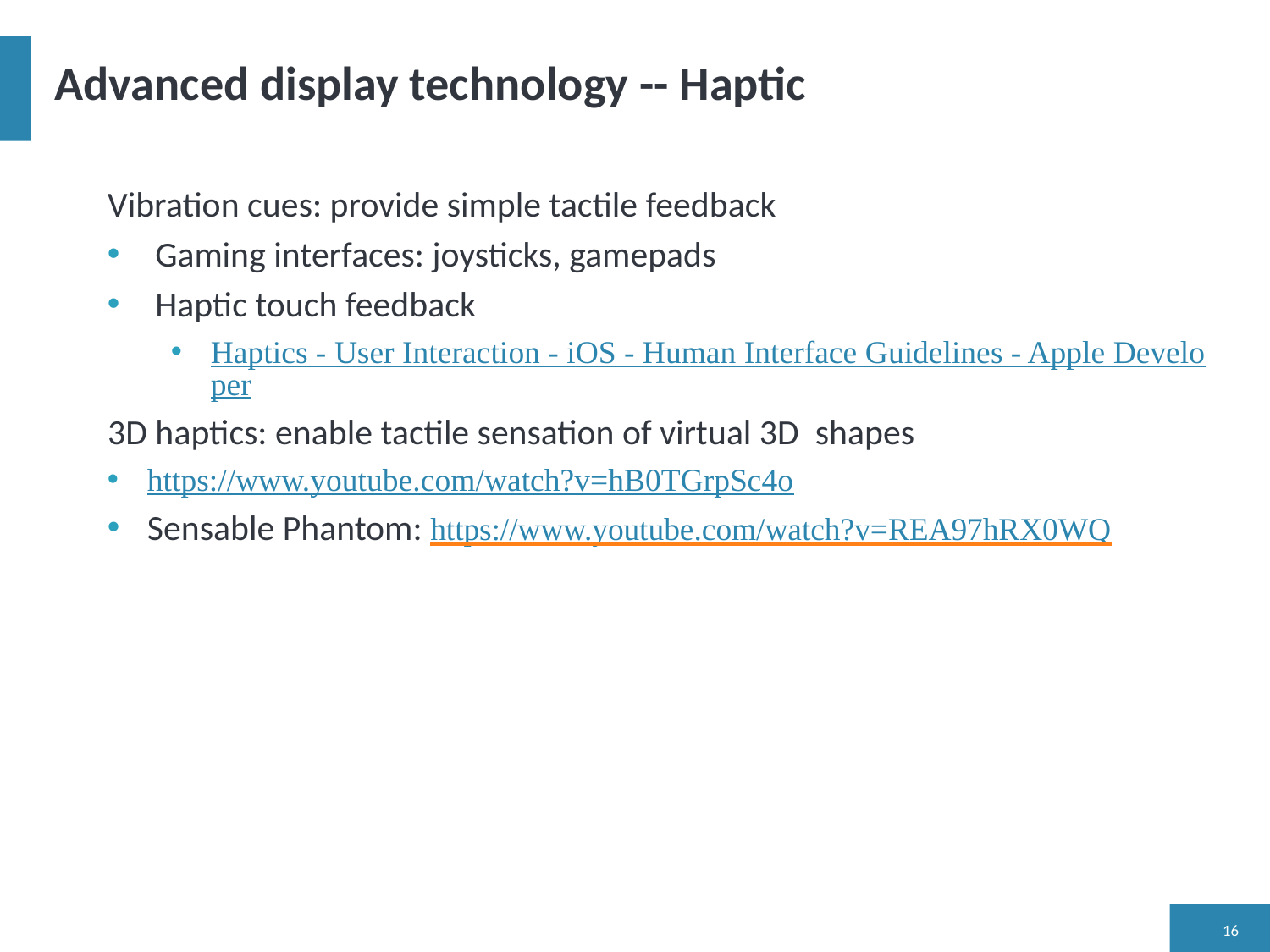

Advanced display technology -- Haptic
Vibration cues: provide simple tactile feedback
Gaming interfaces: joysticks, gamepads
Haptic touch feedback
Haptics - User Interaction - iOS - Human Interface Guidelines - Apple Developer
3D haptics: enable tactile sensation of virtual 3D  shapes
https://www.youtube.com/watch?v=hB0TGrpSc4o
Sensable Phantom: https://www.youtube.com/watch?v=REA97hRX0WQ

16